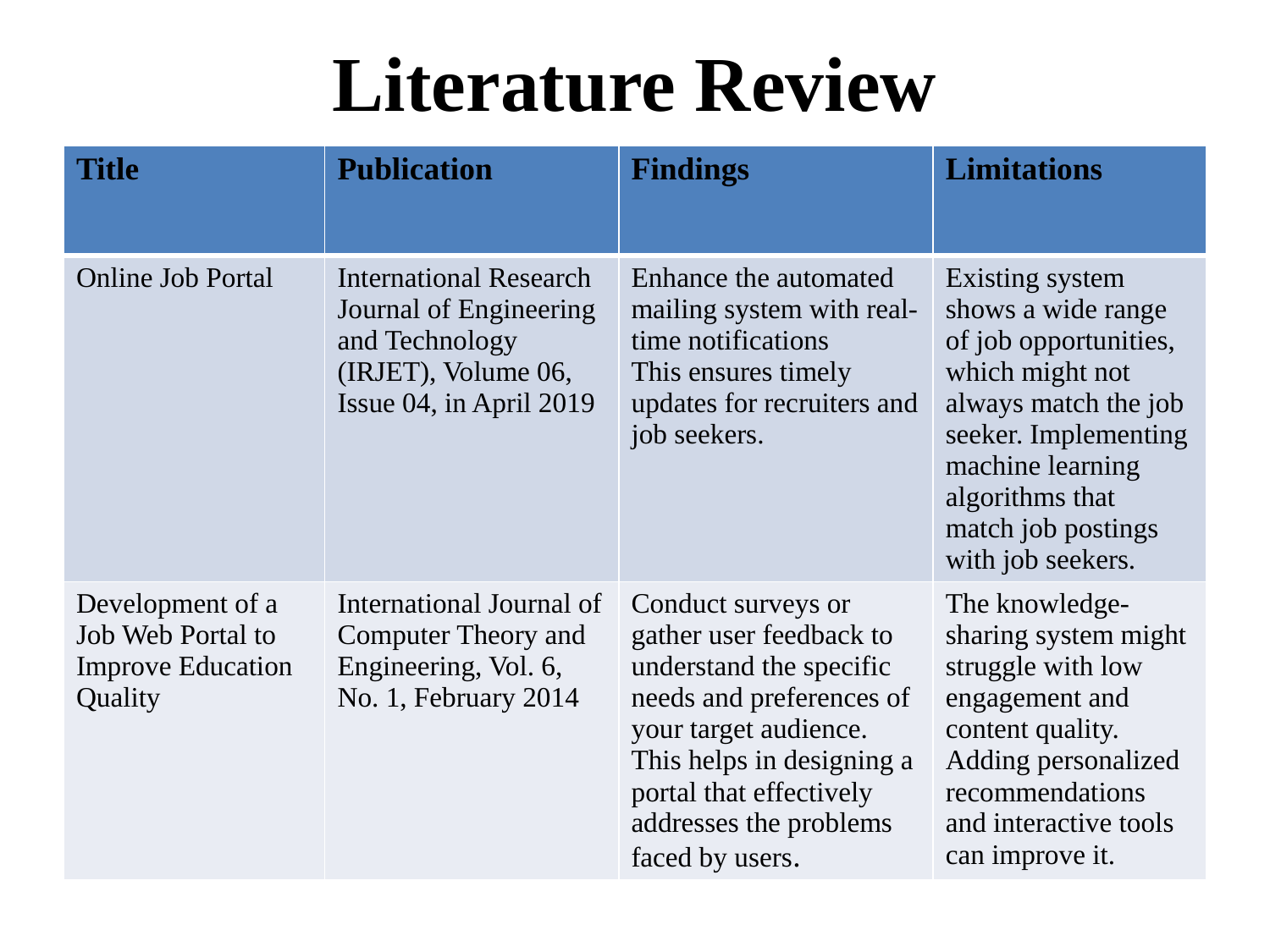

# Literature Review
| Title | Publication | Findings | Limitations |
| --- | --- | --- | --- |
| Online Job Portal | International Research Journal of Engineering and Technology (IRJET), Volume 06, Issue 04, in April 2019​ | Enhance the automated mailing system with real-time notifications This ensures timely updates for recruiters and job seekers. | Existing system shows a wide range of job opportunities, which might not always match the job seeker. Implementing machine learning algorithms that match job postings with job seekers. |
| Development of a Job Web Portal to Improve Education Quality | International Journal of Computer Theory and Engineering, Vol. 6, No. 1, February 2014 | Conduct surveys or gather user feedback to understand the specific needs and preferences of your target audience. This helps in designing a portal that effectively addresses the problems faced by users​. | The knowledge-sharing system might struggle with low engagement and content quality. Adding personalized recommendations and interactive tools can improve it. |